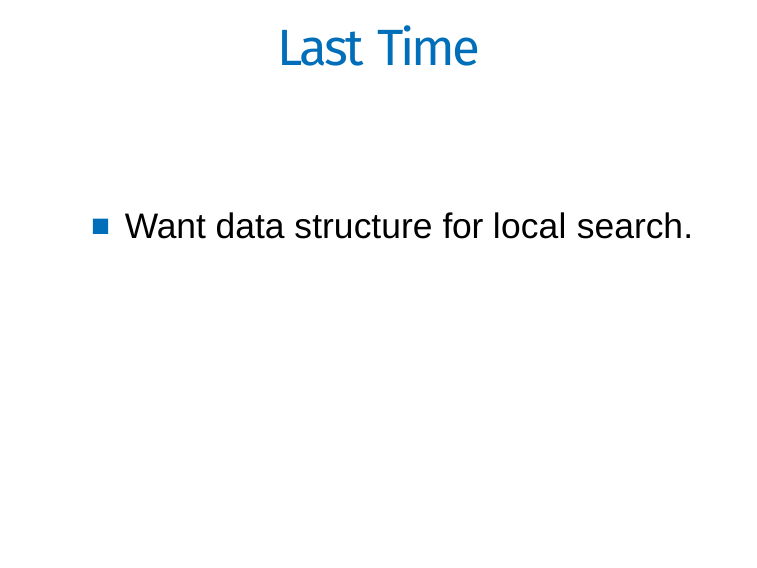

Last Time
Want data structure for local search.